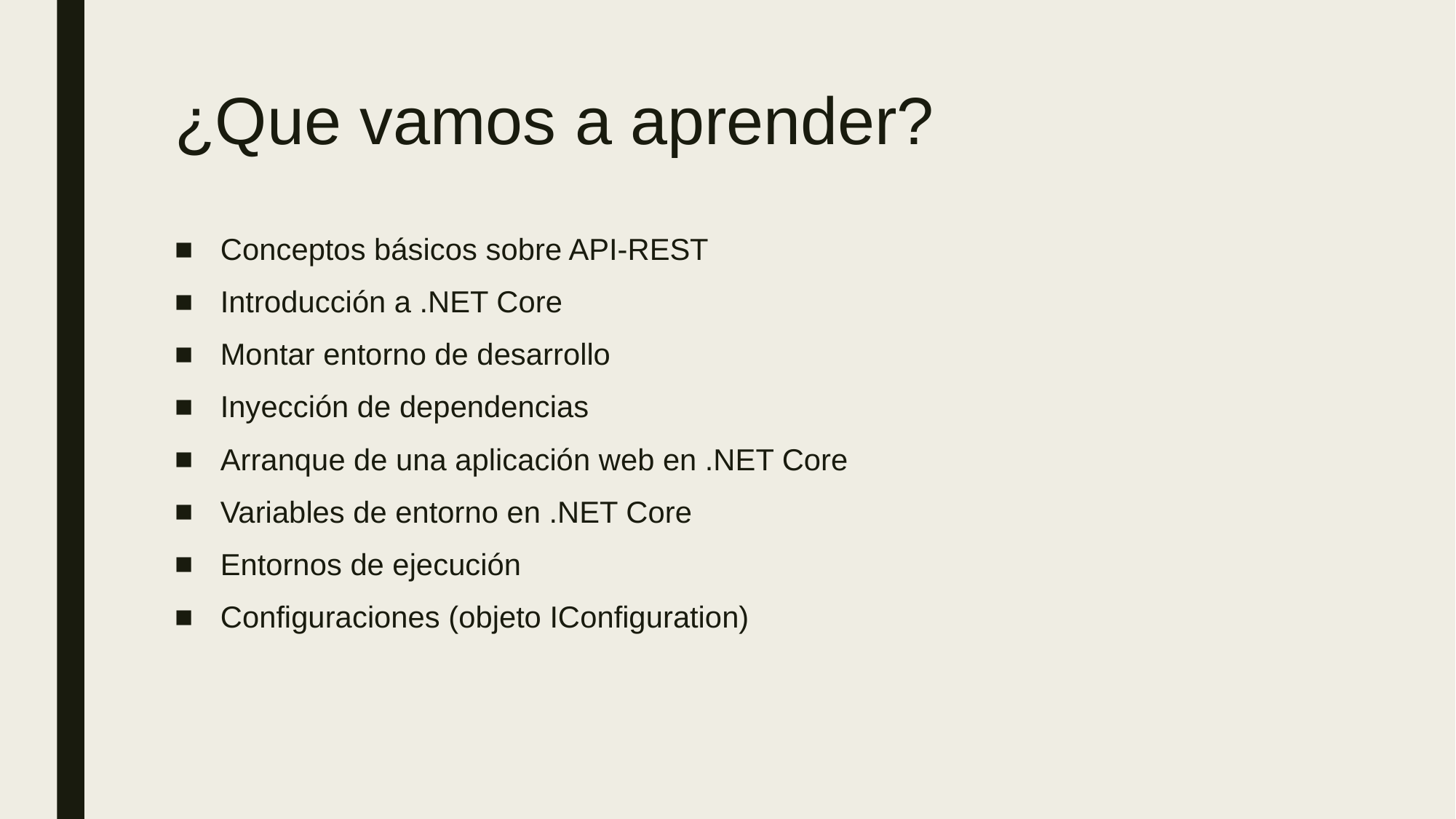

# ¿Que vamos a aprender?
Conceptos básicos sobre API-REST
Introducción a .NET Core
Montar entorno de desarrollo
Inyección de dependencias
Arranque de una aplicación web en .NET Core
Variables de entorno en .NET Core
Entornos de ejecución
Configuraciones (objeto IConfiguration)